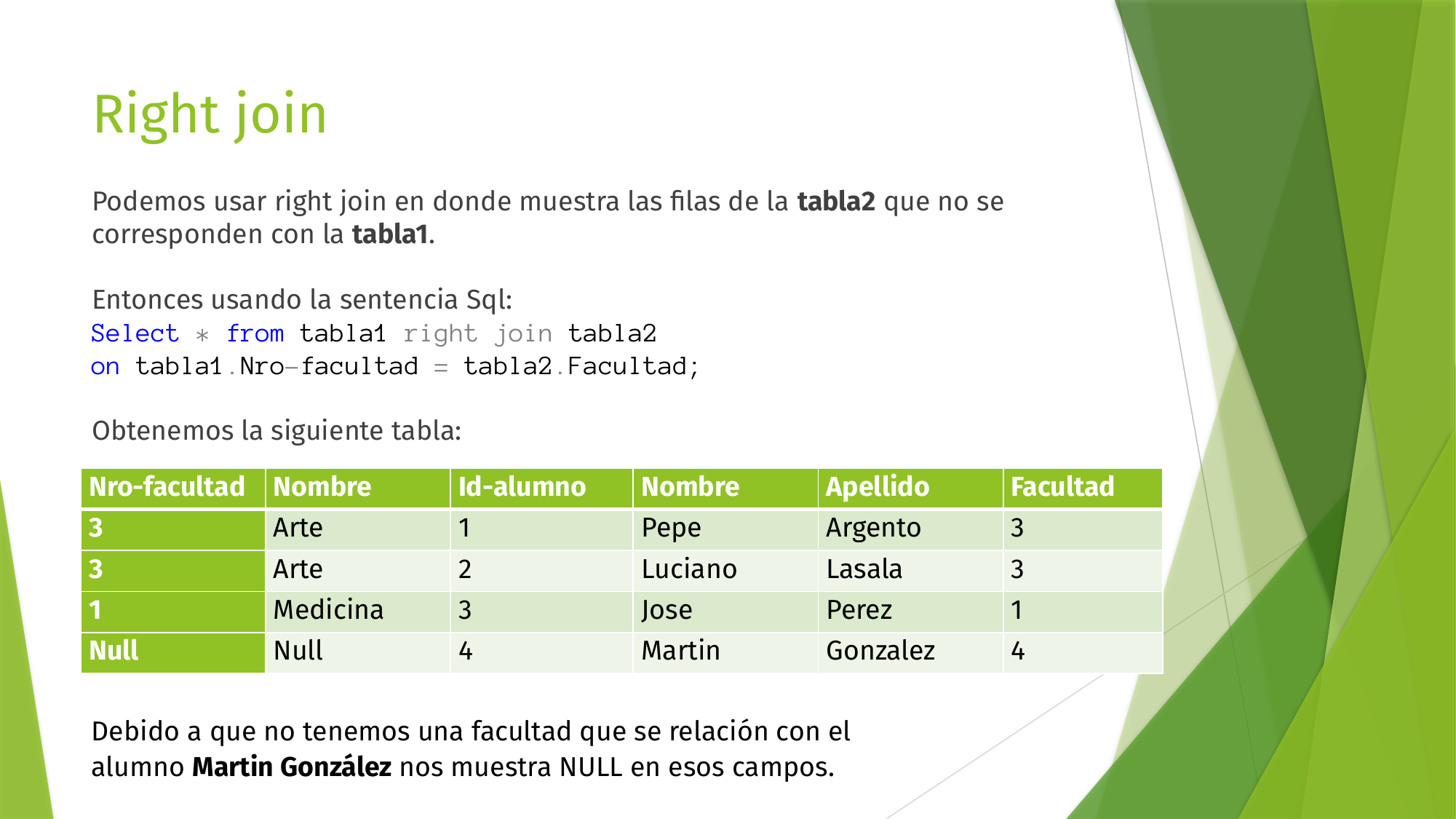

# Right join
Podemos usar right join en donde muestra las filas de la tabla2 que no se corresponden con la tabla1.

Entonces usando la sentencia Sql:
Select * from tabla1 right join tabla2
on tabla1.Nro-facultad = tabla2.Facultad;

Obtenemos la siguiente tabla:

| Nro-facultad | Nombre | Id-alumno | Nombre | Apellido | Facultad |
| --- | --- | --- | --- | --- | --- |
| 3 | Arte | 1 | Pepe | Argento | 3 |
| 3 | Arte | 2 | Luciano | Lasala | 3 |
| 1 | Medicina | 3 | Jose | Perez | 1 |
| Null | Null | 4 | Martin | Gonzalez | 4 |
Debido a que no tenemos una facultad que se relación con el alumno Martin González nos muestra NULL en esos campos.